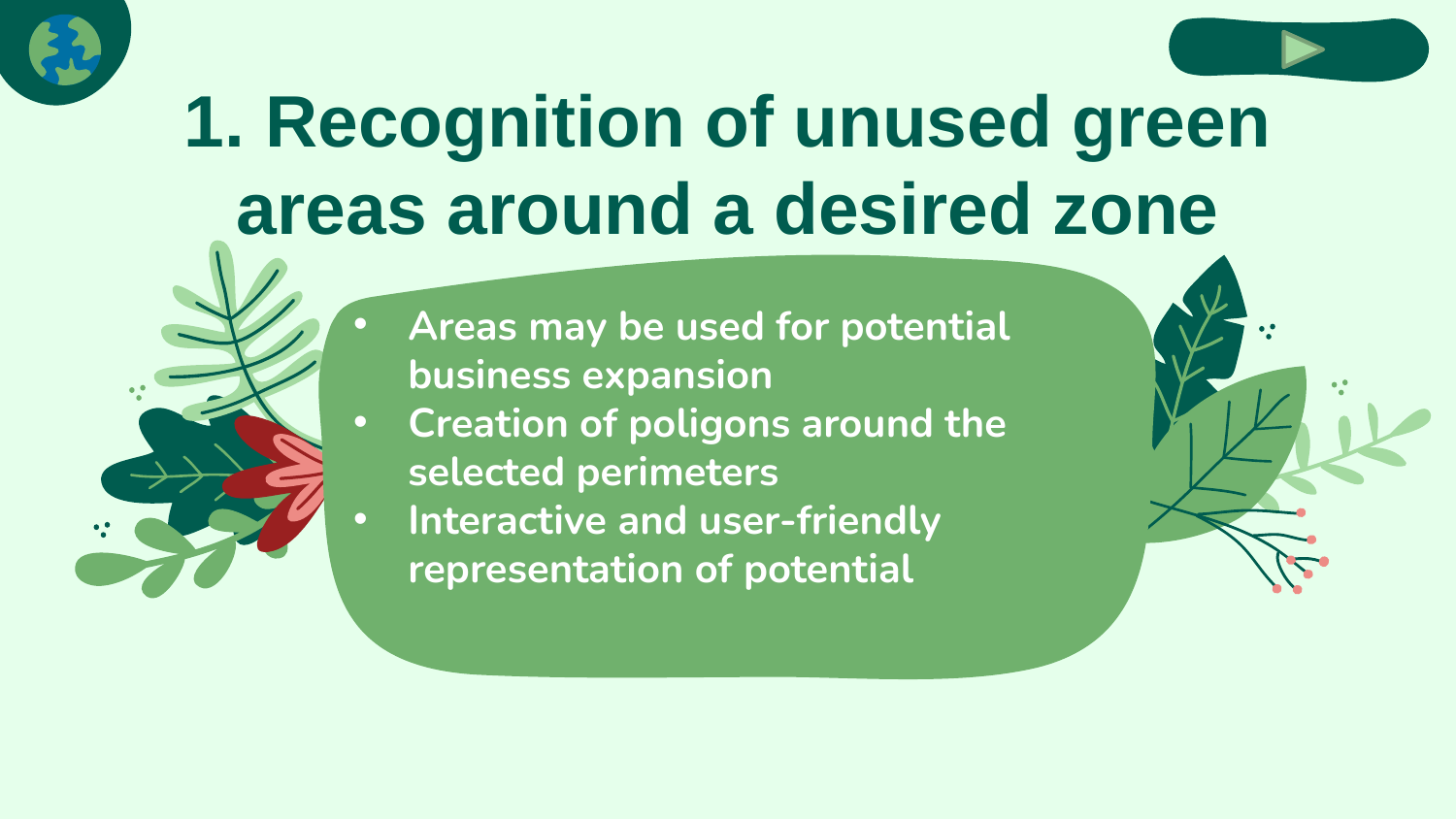

# 1. Recognition of unused green areas around a desired zone
Areas may be used for potential business expansion
Creation of poligons around the selected perimeters
Interactive and user-friendly representation of potential